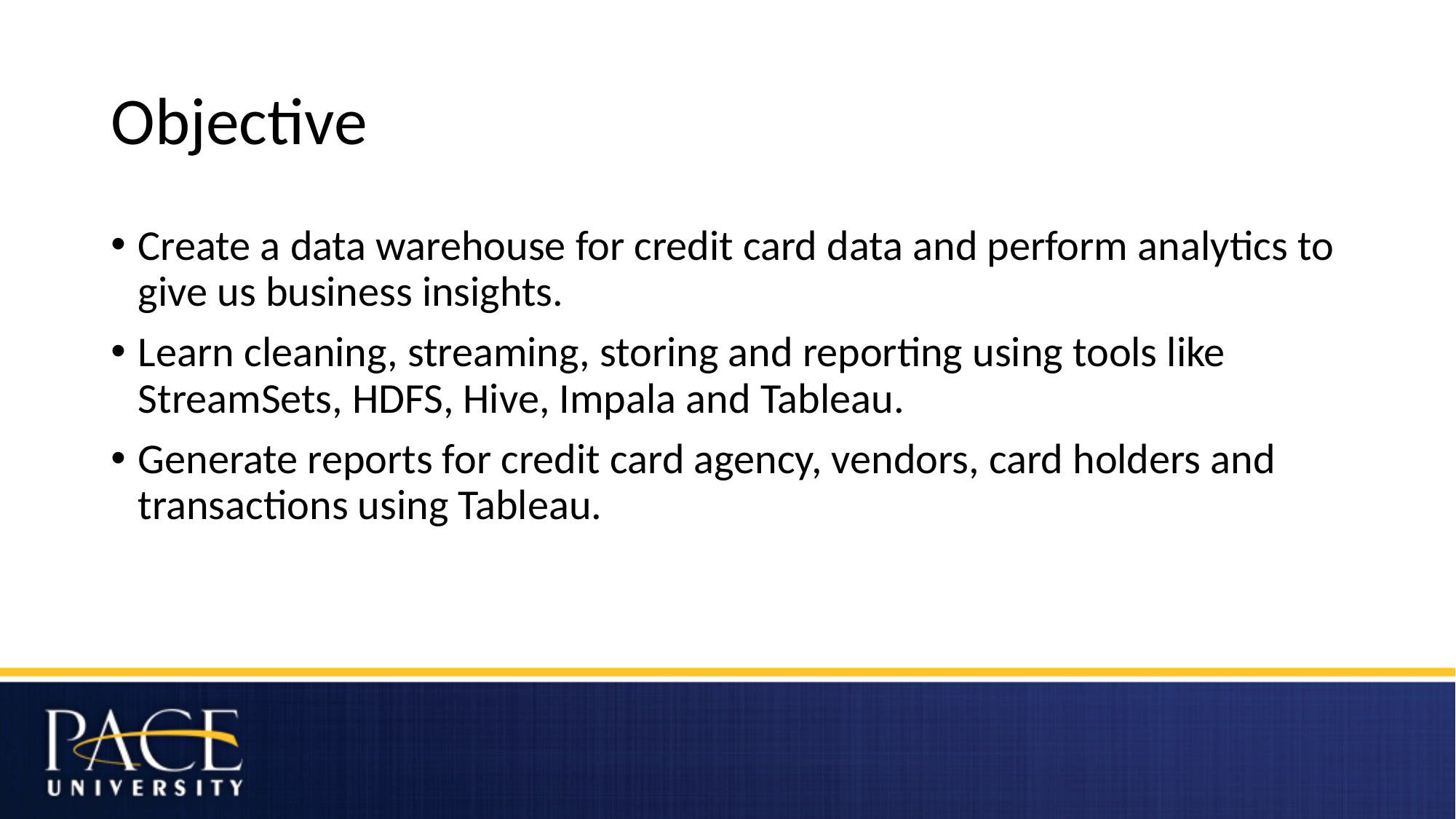

# Objective
Create a data warehouse for credit card data and perform analytics to give us business insights.
Learn cleaning, streaming, storing and reporting using tools like StreamSets, HDFS, Hive, Impala and Tableau.
Generate reports for credit card agency, vendors, card holders and transactions using Tableau.